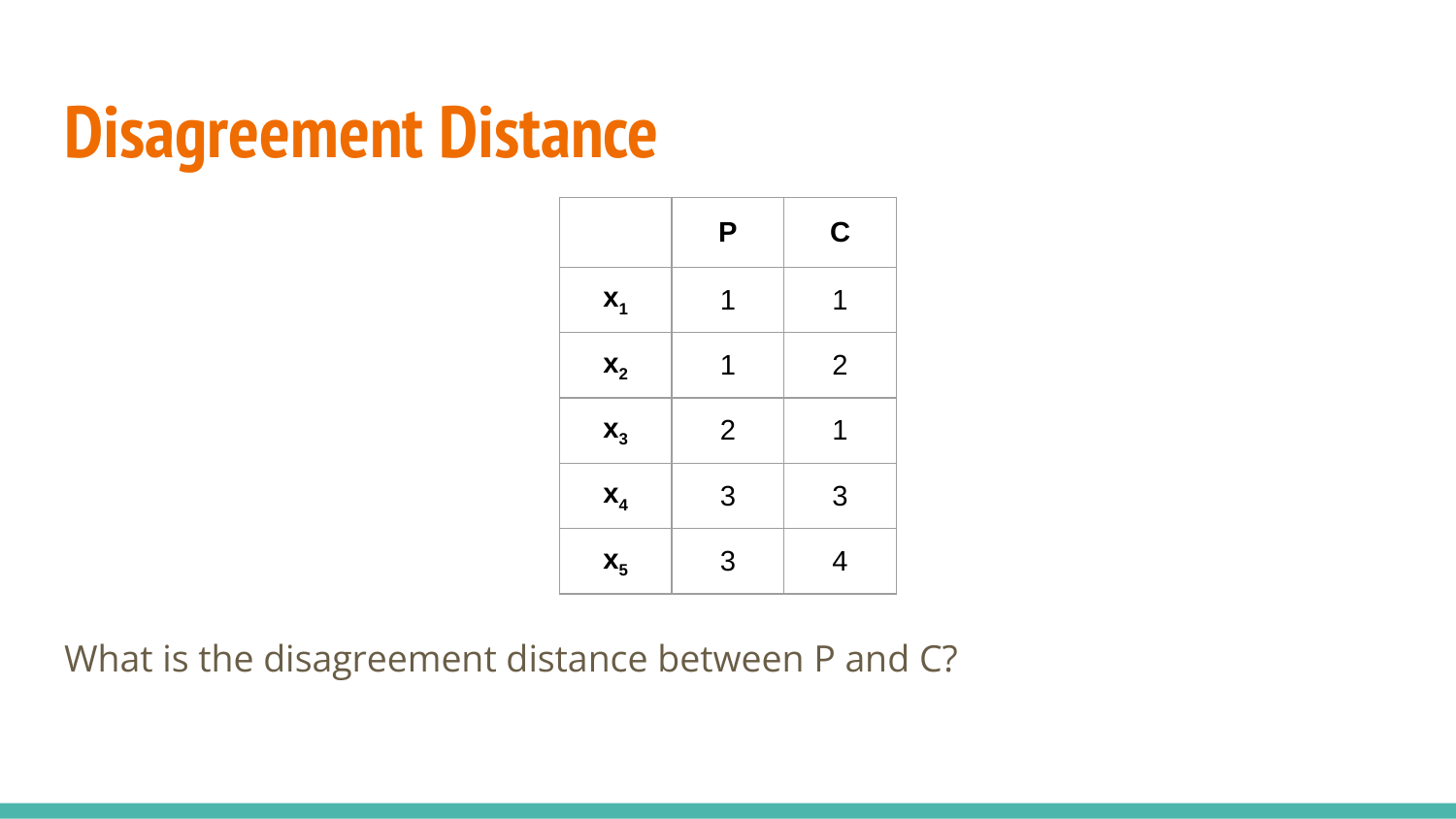

# Disagreement Distance
|  | P | C |
| --- | --- | --- |
| x1 | 1 | 1 |
| x2 | 1 | 2 |
| x3 | 2 | 1 |
| x4 | 3 | 3 |
| x5 | 3 | 4 |
What is the disagreement distance between P and C?